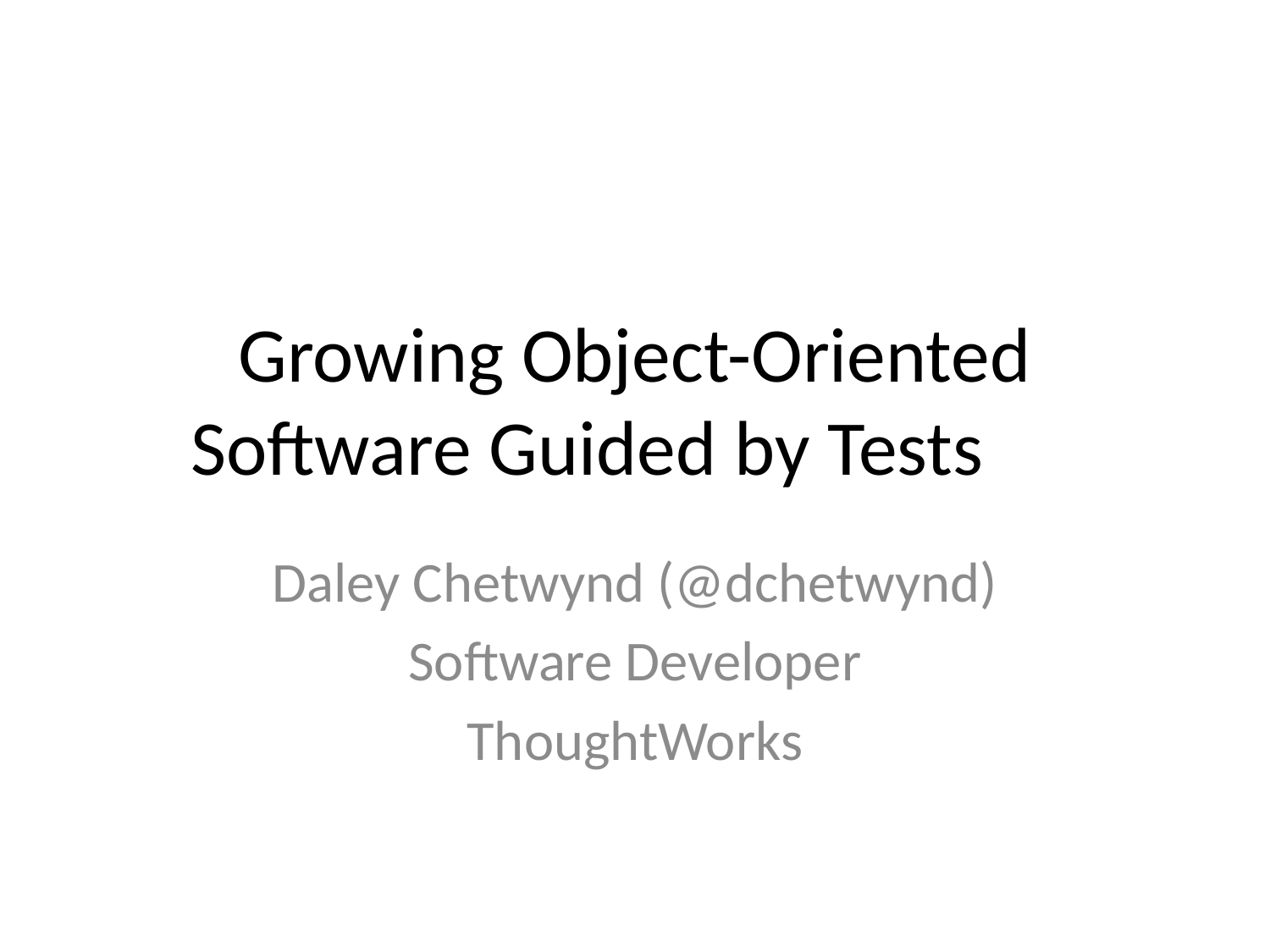

# Growing Object-Oriented Software Guided by Tests
Daley Chetwynd (@dchetwynd)
Software Developer
ThoughtWorks